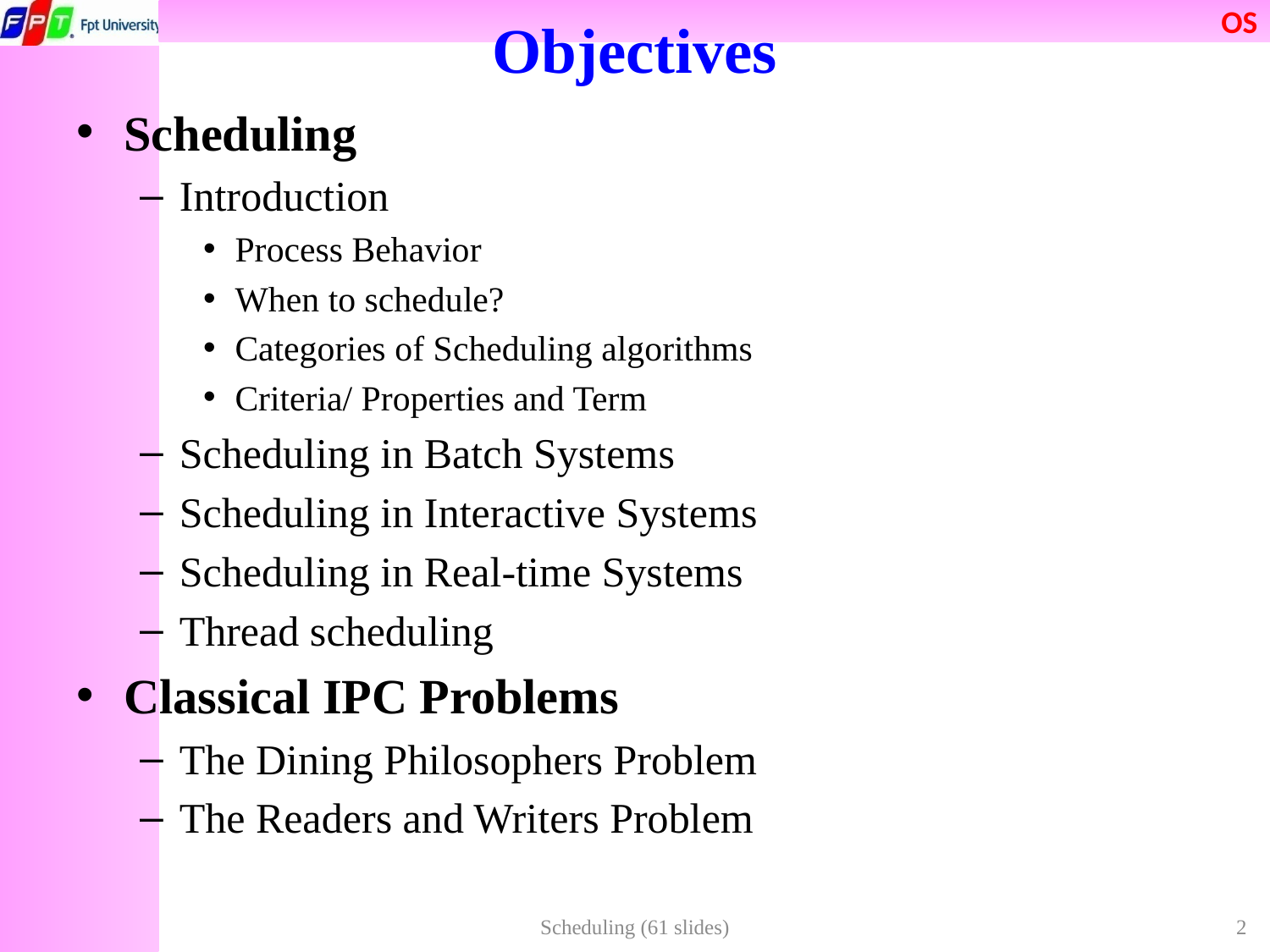

# Objectives
Scheduling
Introduction
Process Behavior
When to schedule?
Categories of Scheduling algorithms
Criteria/ Properties and Term
Scheduling in Batch Systems
Scheduling in Interactive Systems
Scheduling in Real-time Systems
Thread scheduling
Classical IPC Problems
The Dining Philosophers Problem
The Readers and Writers Problem
Scheduling (61 slides)
2